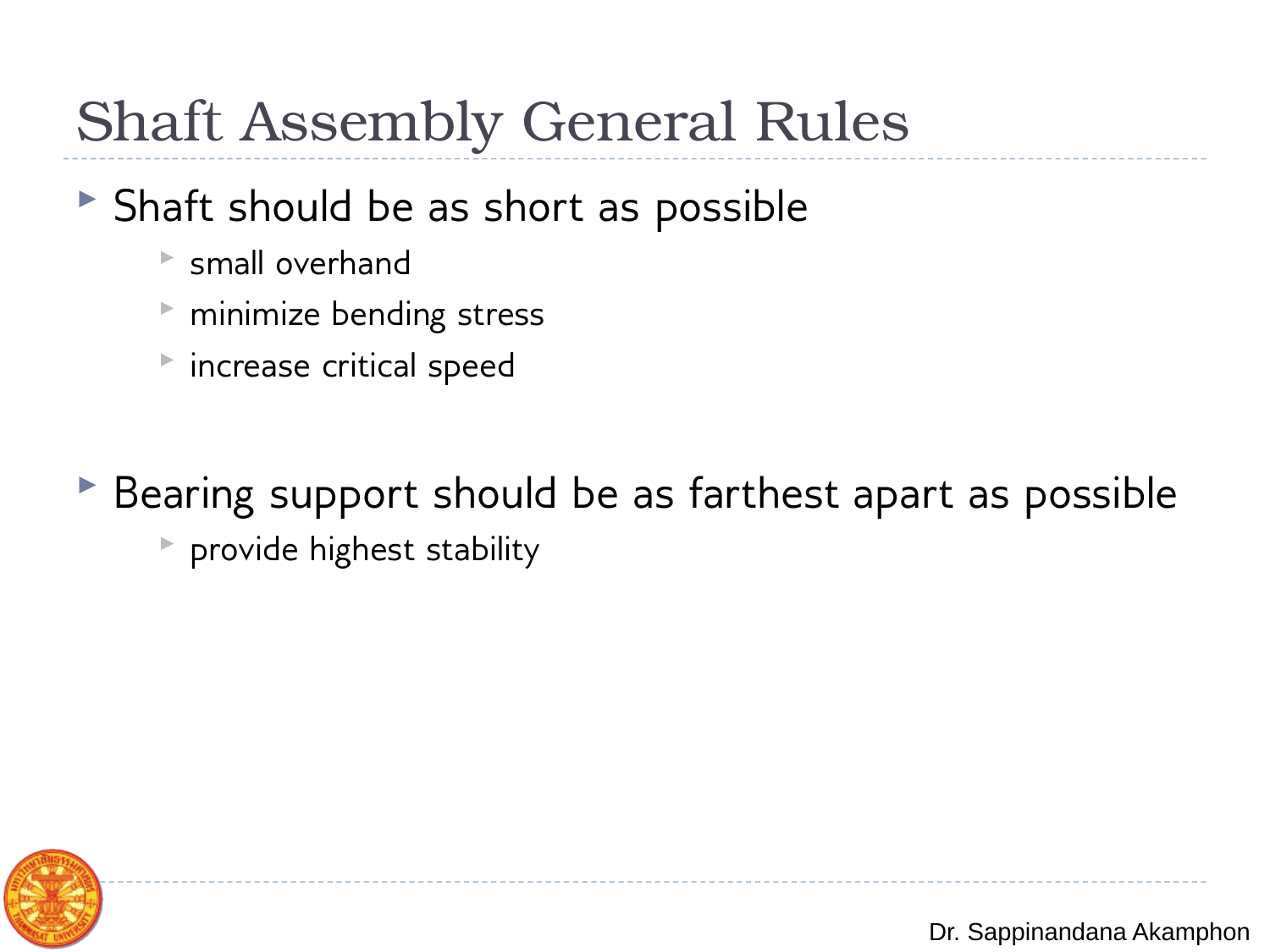

# Shaft Assembly General Rules
Shaft should be as short as possible
small overhand
minimize bending stress
increase critical speed

Bearing support should be as farthest apart as possible
provide highest stability